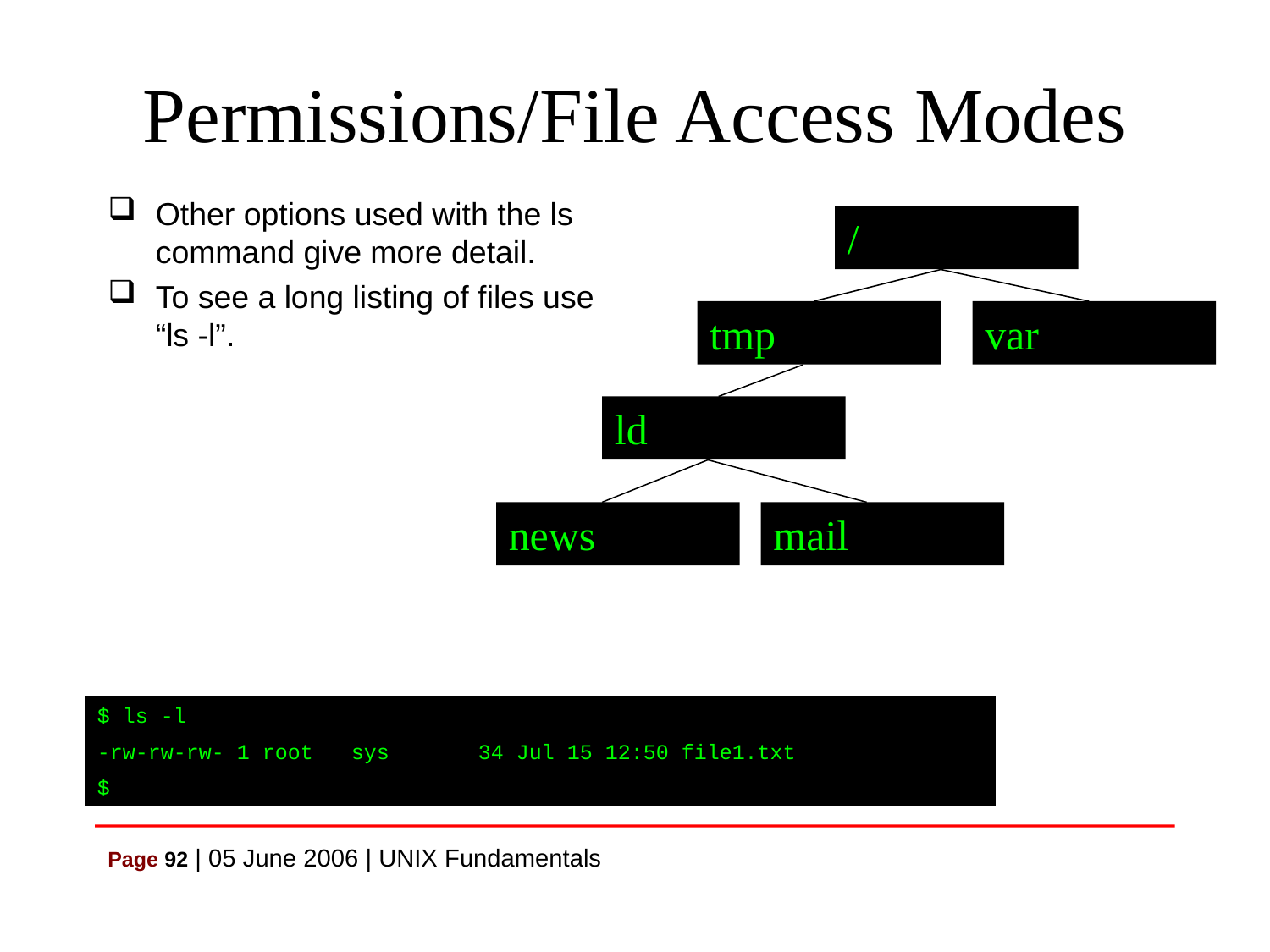

# Permissions/File Access Modes
Other options used with the ls command give more detail.
To see a long listing of files use “ls -l”.
/

tmp
var

ld

news
mail
$ ls -l
-rw-rw-rw- 1 root	sys	34 Jul 15 12:50 file1.txt
$
Page 92 | 05 June 2006 | UNIX Fundamentals